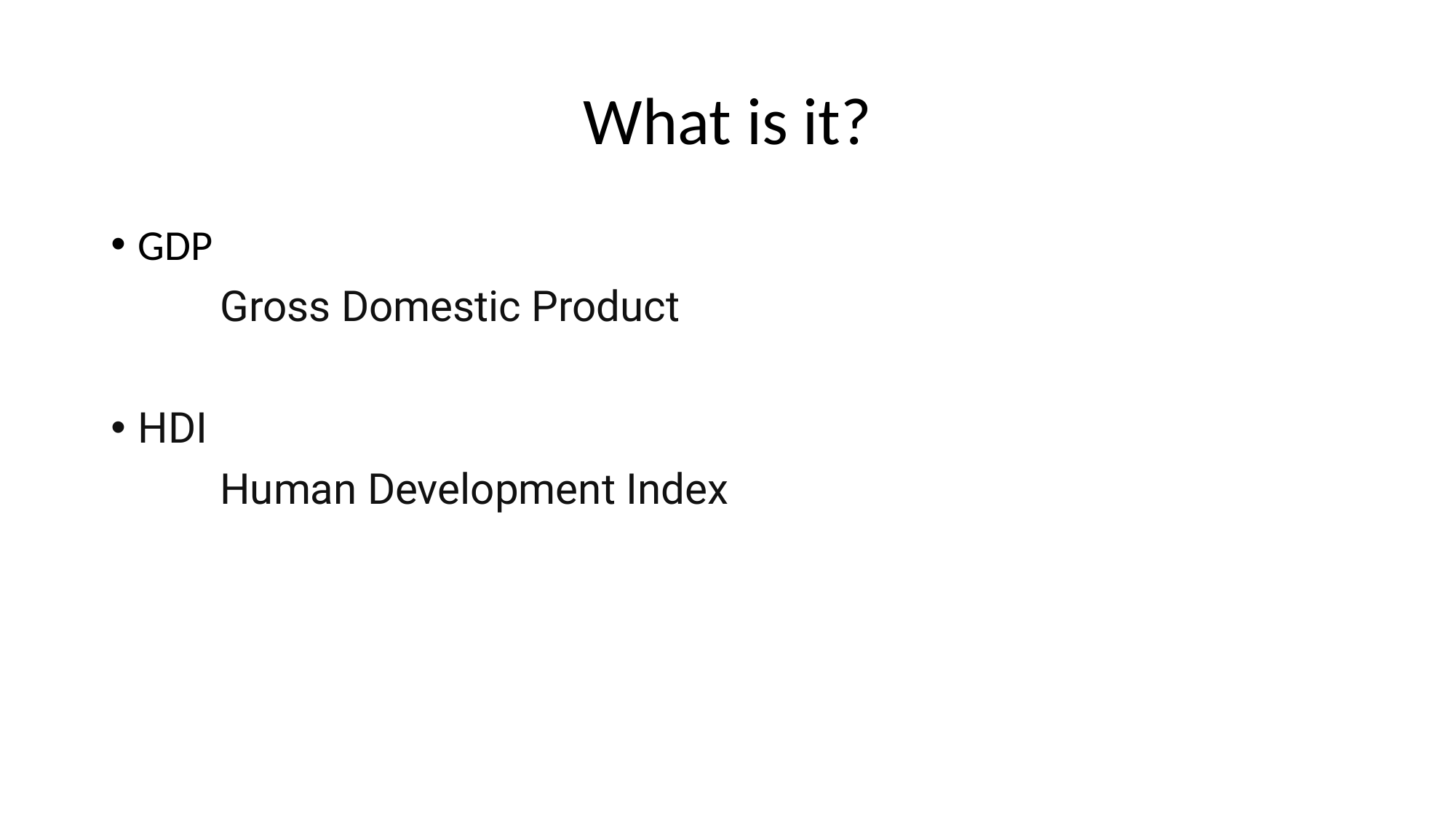

# What is it?
GDP
	Gross Domestic Product

HDI
	Human Development Index